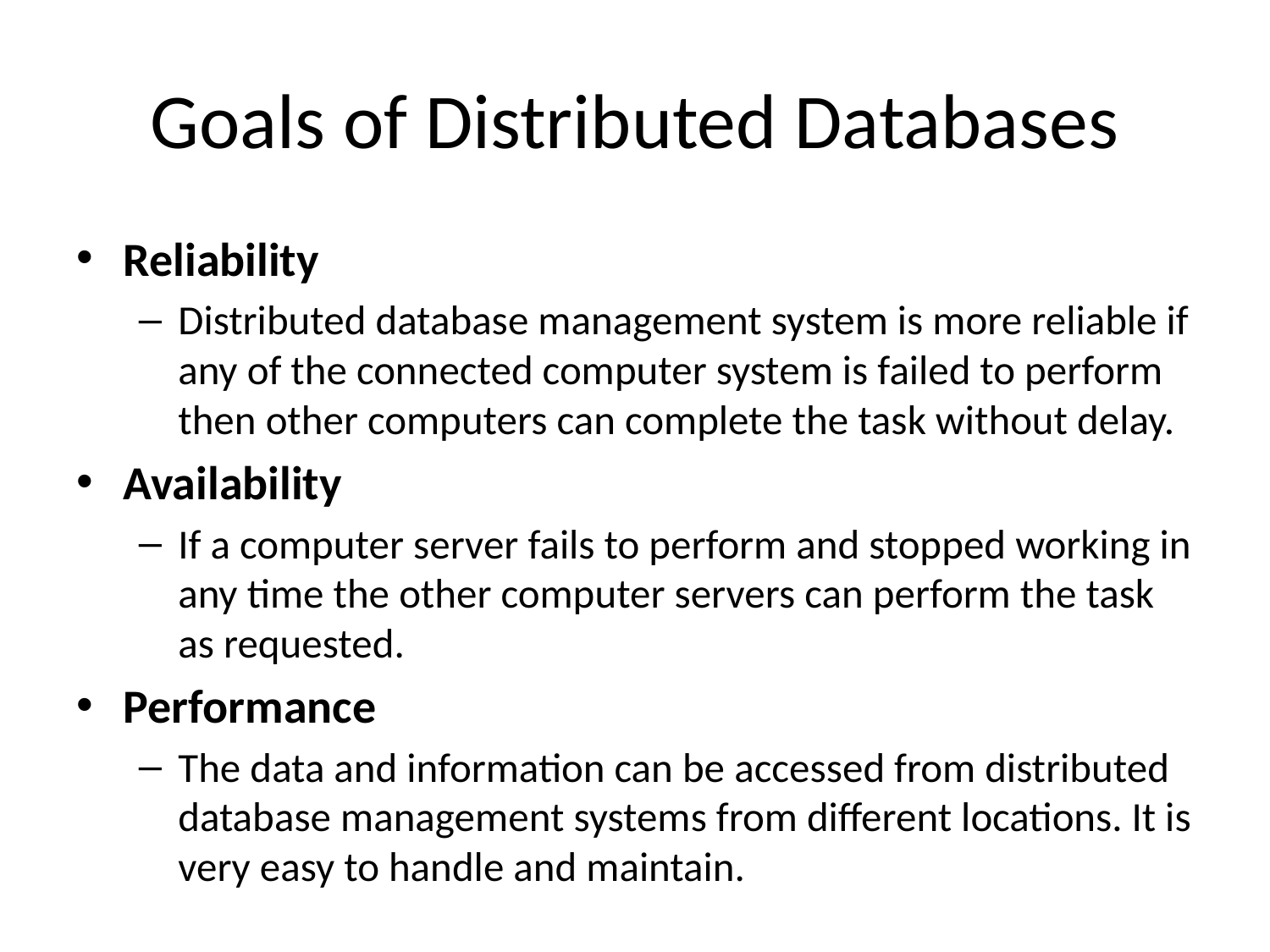

# Goals of Distributed Databases
Reliability
Distributed database management system is more reliable if any of the connected computer system is failed to perform then other computers can complete the task without delay.
Availability
If a computer server fails to perform and stopped working in any time the other computer servers can perform the task as requested.
Performance
The data and information can be accessed from distributed database management systems from different locations. It is very easy to handle and maintain.